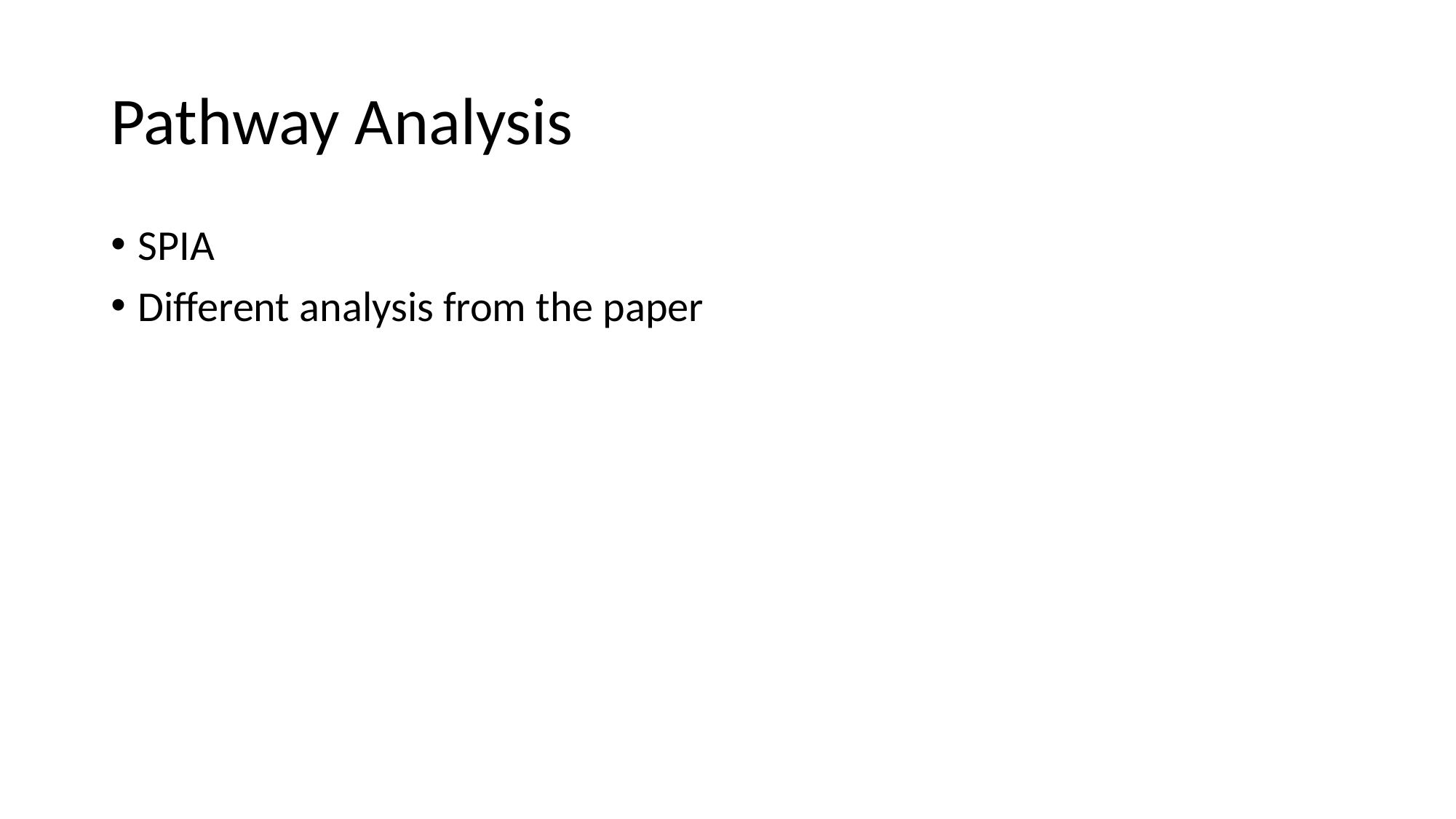

# Pathway Analysis
SPIA
Different analysis from the paper